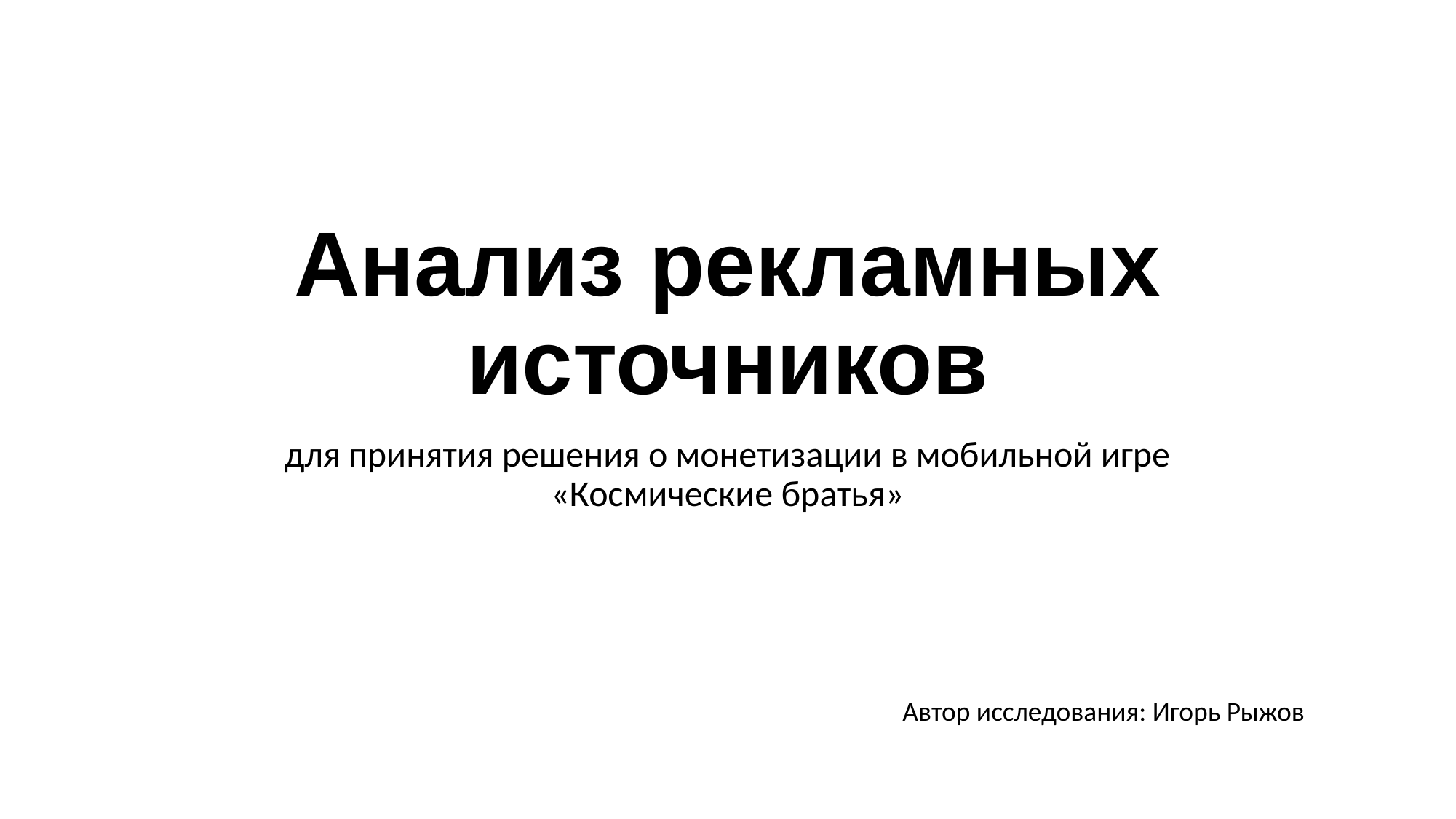

# Анализ рекламных источников
для принятия решения о монетизации в мобильной игре «Космические братья»
Автор исследования: Игорь Рыжов